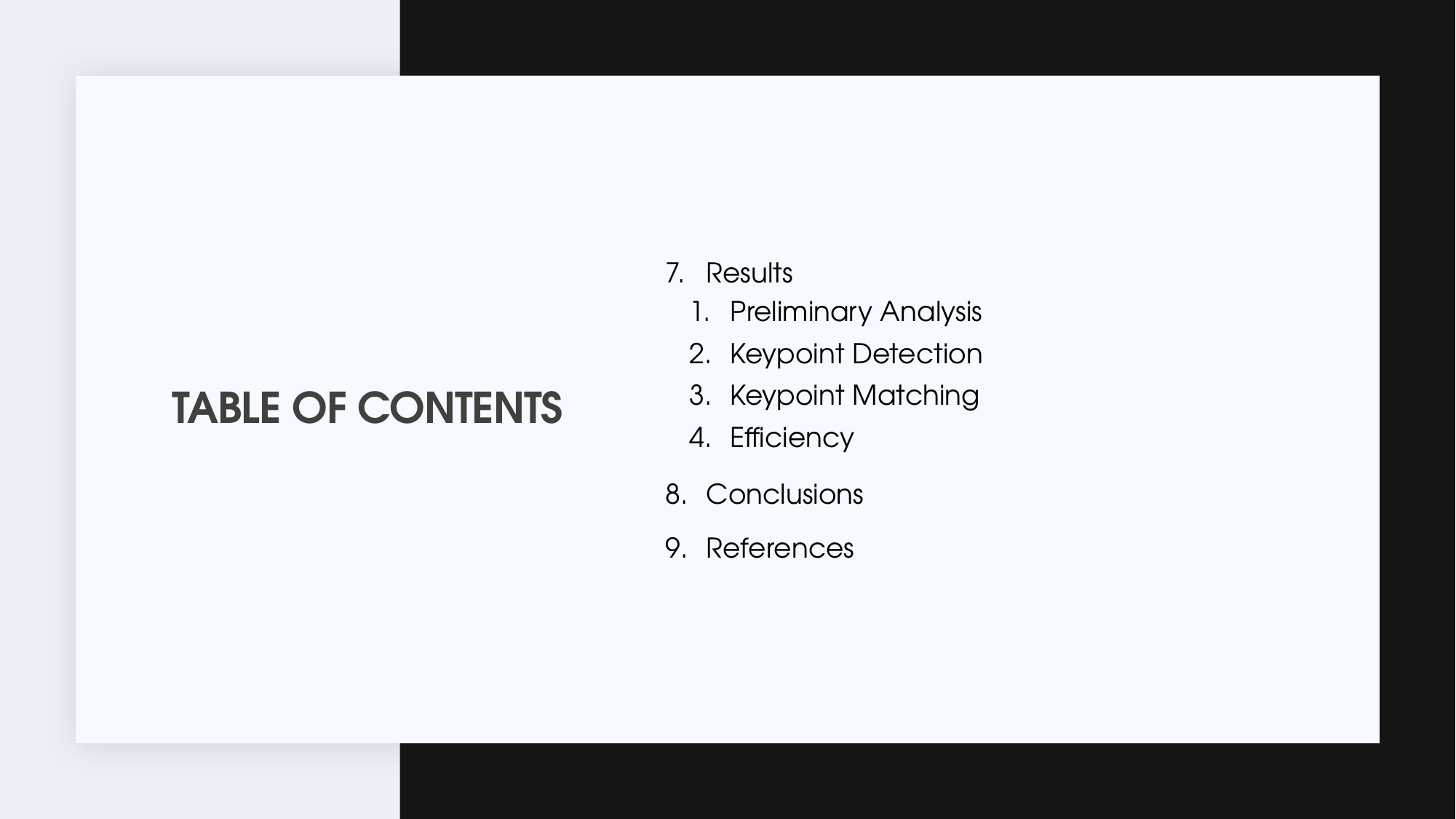

Results
Preliminary Analysis
Keypoint Detection
Keypoint Matching
Efficiency
Conclusions
References
# Table of Contents